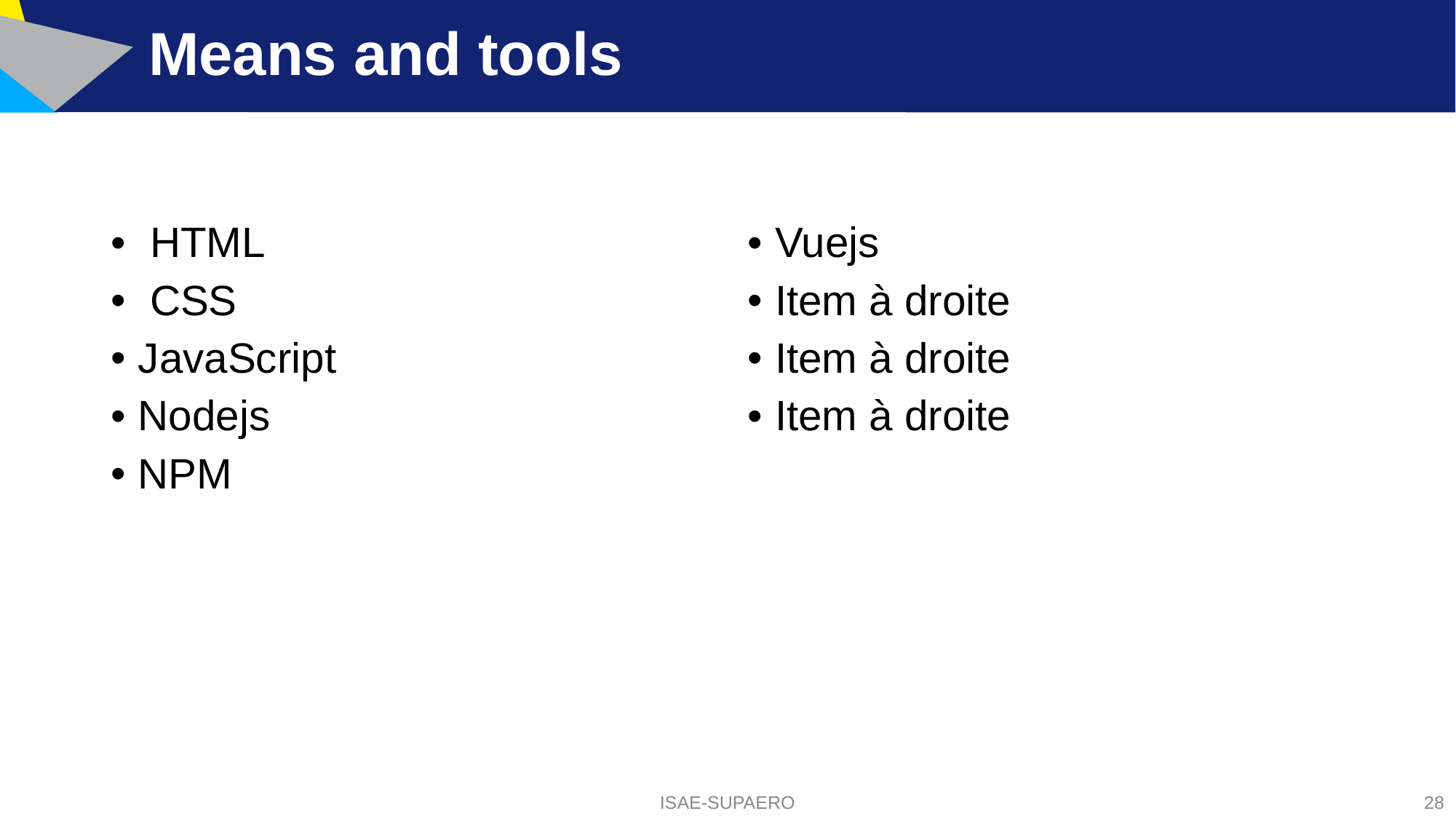

# Means and tools
 HTML
 CSS
JavaScript
Nodejs
NPM

Vuejs
Item à droite
Item à droite
Item à droite

ISAE-SUPAERO
28